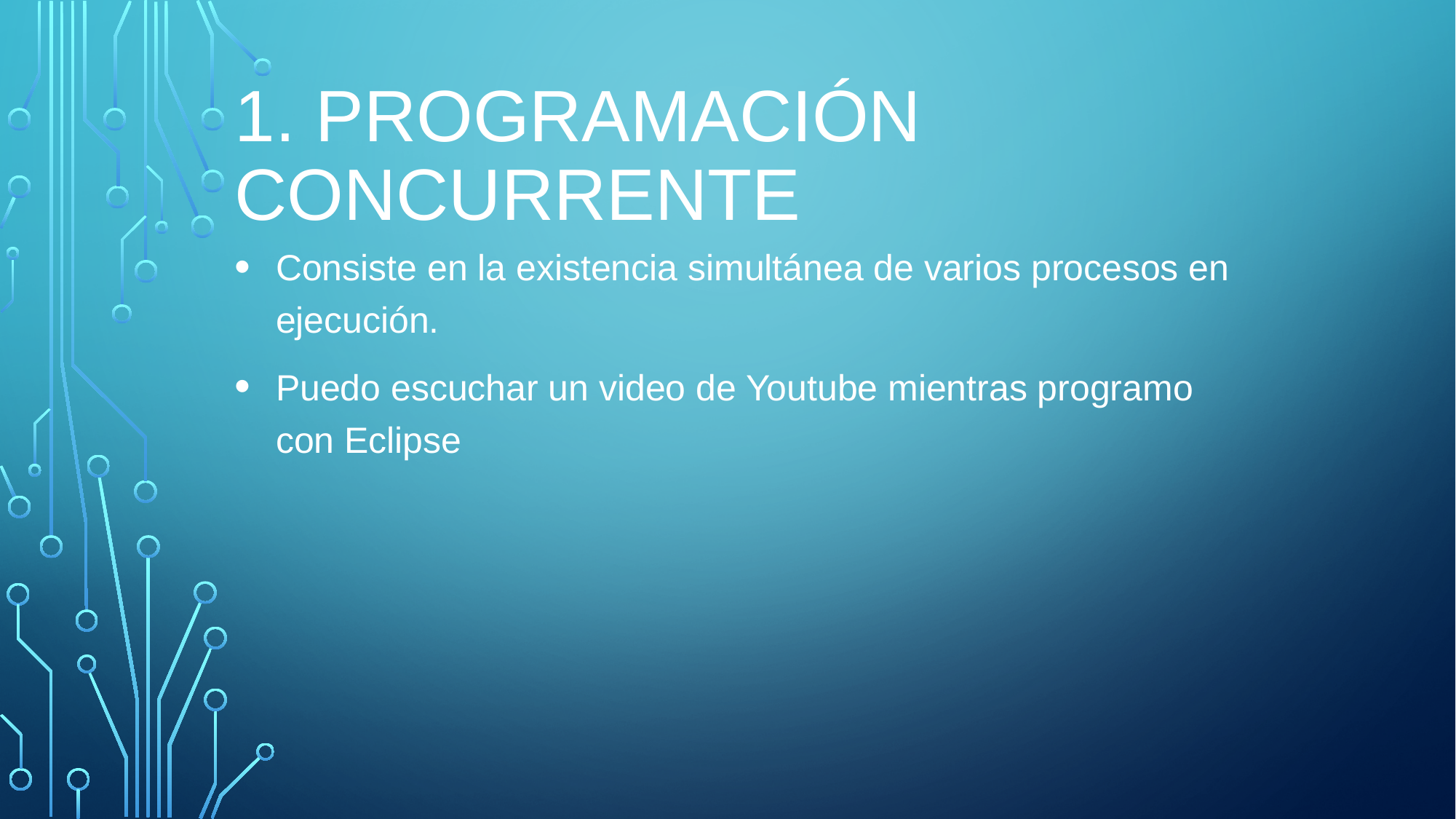

# 1. Programación concurrente
Consiste en la existencia simultánea de varios procesos en ejecución.
Puedo escuchar un video de Youtube mientras programo con Eclipse